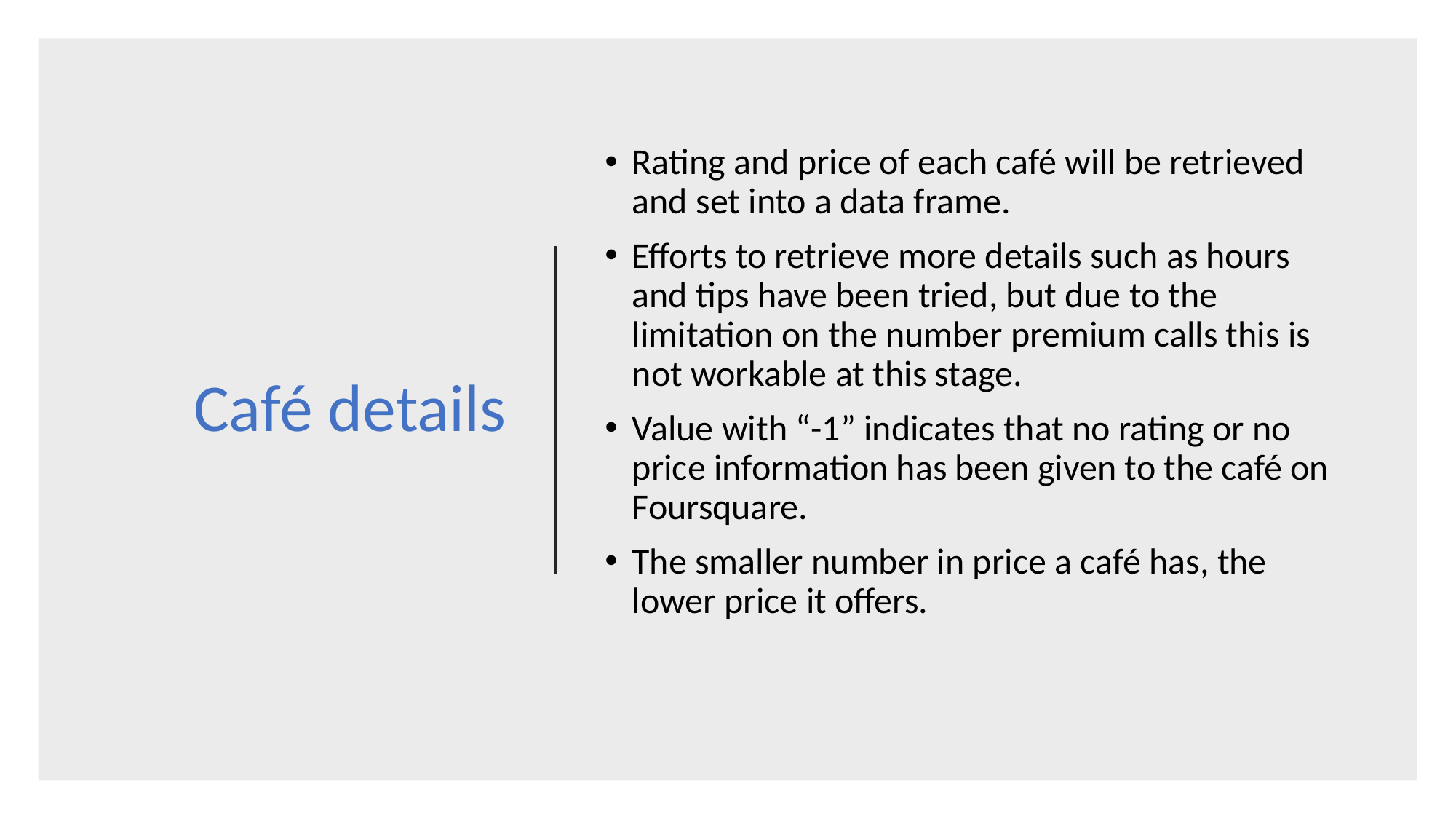

# Café details
Rating and price of each café will be retrieved and set into a data frame.
Efforts to retrieve more details such as hours and tips have been tried, but due to the limitation on the number premium calls this is not workable at this stage.
Value with “-1” indicates that no rating or no price information has been given to the café on Foursquare.
The smaller number in price a café has, the lower price it offers.